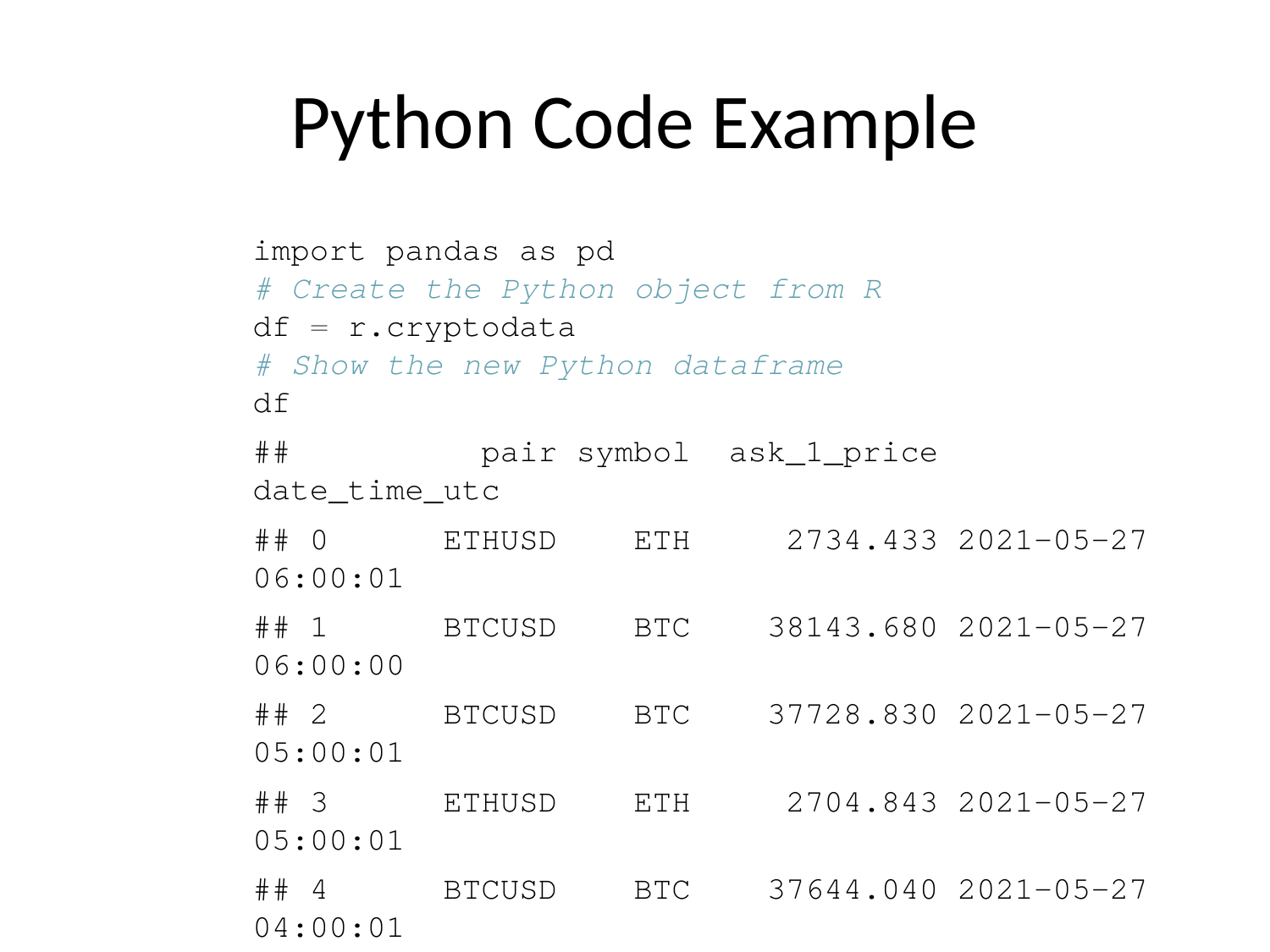

# Python Code Example
import pandas as pd
# Create the Python object from R
df = r.cryptodata
# Show the new Python dataframe
df
##          pair symbol  ask_1_price       date_time_utc
## 0      ETHUSD    ETH     2734.433 2021-05-27 06:00:01
## 1      BTCUSD    BTC    38143.680 2021-05-27 06:00:00
## 2      BTCUSD    BTC    37728.830 2021-05-27 05:00:01
## 3      ETHUSD    ETH     2704.843 2021-05-27 05:00:01
## 4      BTCUSD    BTC    37644.040 2021-05-27 04:00:01
## ...       ...    ...          ...                 ...
## 13033  BTCUSD    BTC    11972.900 2020-08-10 06:03:50
## 13034  BTCUSD    BTC    11985.890 2020-08-10 05:03:48
## 13035  BTCUSD    BTC    11997.470 2020-08-10 04:32:55
## 13036  BTCUSD    BTC    10686.880                 NaT
## 13037  ETHUSD    ETH      357.844                 NaT
##
## [13038 rows x 4 columns]